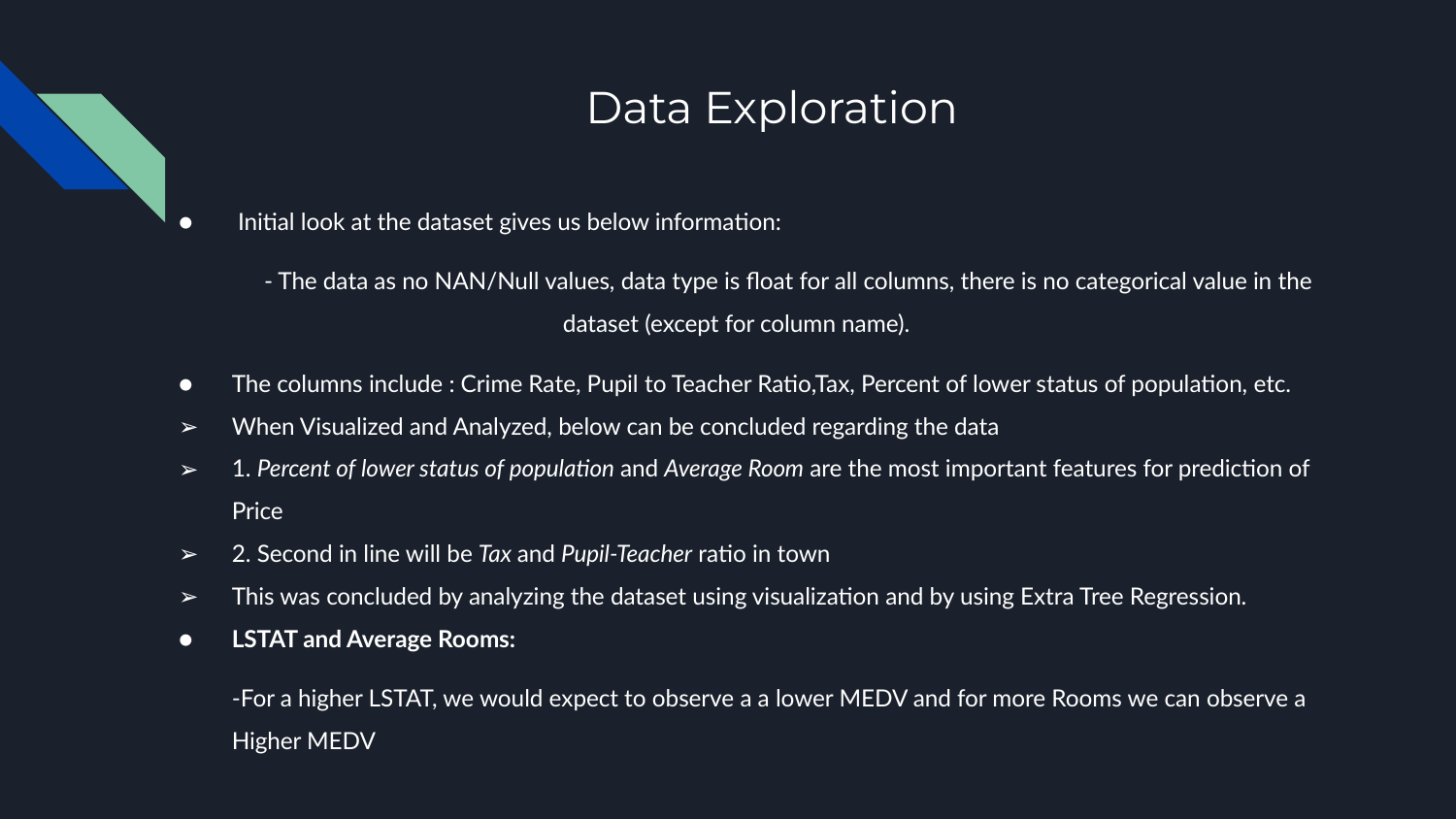

# Data Exploration
 Initial look at the dataset gives us below information:
       	- The data as no NAN/Null values, data type is float for all columns, there is no categorical value in the dataset (except for column name).
The columns include : Crime Rate, Pupil to Teacher Ratio,Tax, Percent of lower status of population, etc.
When Visualized and Analyzed, below can be concluded regarding the data
1. Percent of lower status of population and Average Room are the most important features for prediction of Price
2. Second in line will be Tax and Pupil-Teacher ratio in town
This was concluded by analyzing the dataset using visualization and by using Extra Tree Regression.
LSTAT and Average Rooms:
-For a higher LSTAT, we would expect to observe a a lower MEDV and for more Rooms we can observe a Higher MEDV